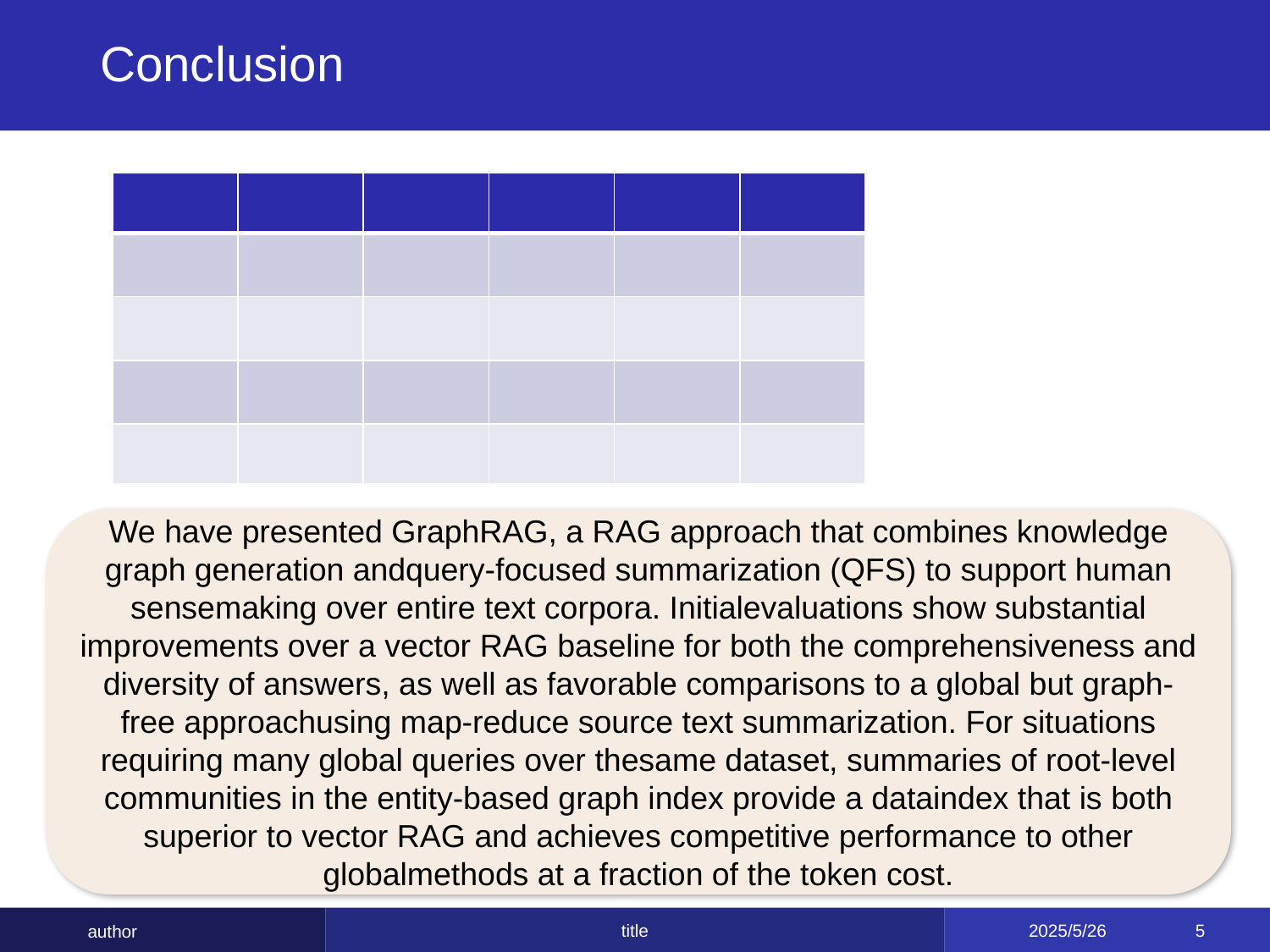

# Conclusion
|  |  |  |  |  |  |
| --- | --- | --- | --- | --- | --- |
|  |  |  |  |  |  |
|  |  |  |  |  |  |
|  |  |  |  |  |  |
|  |  |  |  |  |  |
We have presented GraphRAG, a RAG approach that combines knowledge graph generation andquery-focused summarization (QFS) to support human sensemaking over entire text corpora. Initialevaluations show substantial improvements over a vector RAG baseline for both the comprehensiveness and diversity of answers, as well as favorable comparisons to a global but graph-free approachusing map-reduce source text summarization. For situations requiring many global queries over thesame dataset, summaries of root-level communities in the entity-based graph index provide a dataindex that is both superior to vector RAG and achieves competitive performance to other globalmethods at a fraction of the token cost.